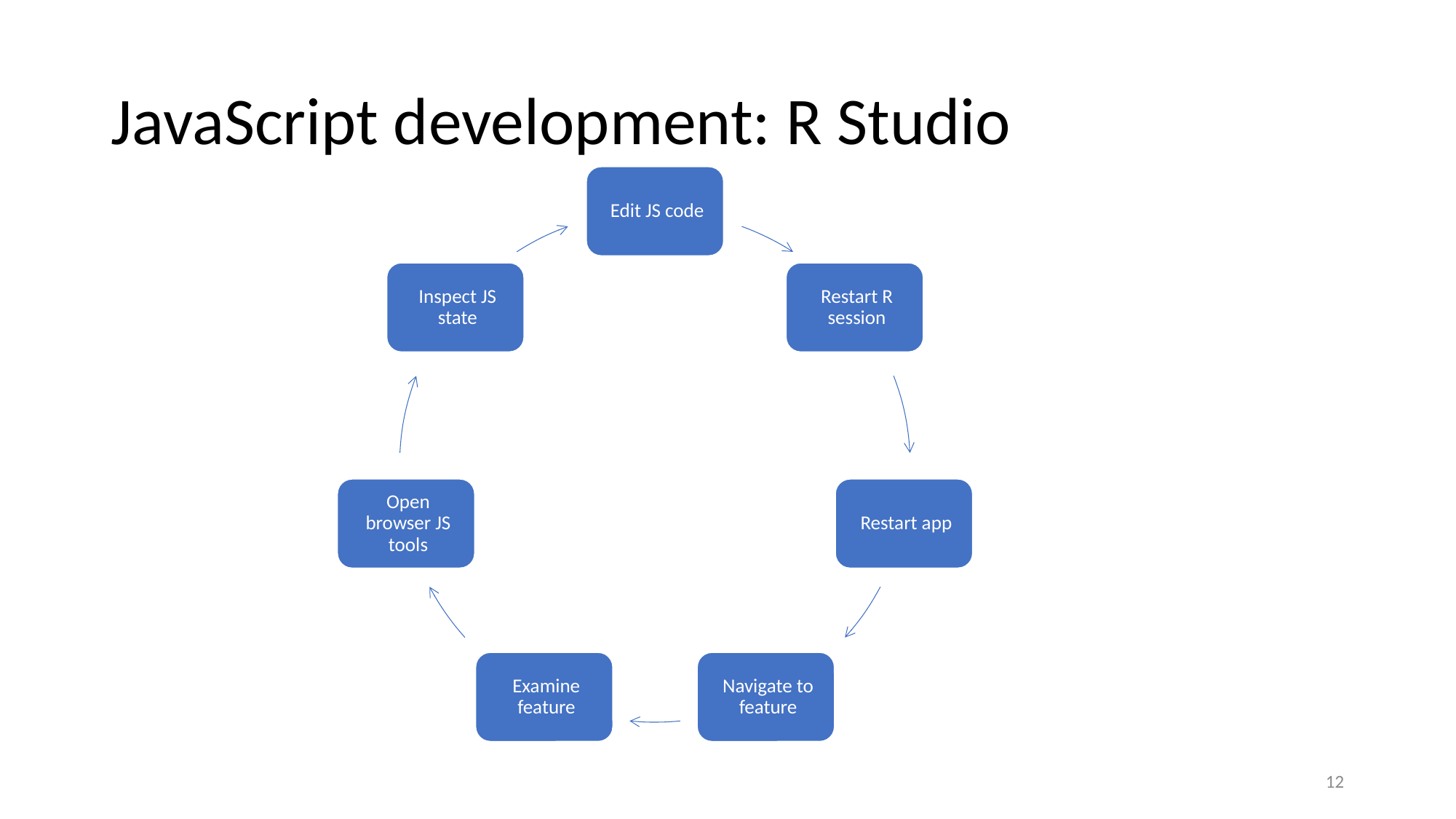

# JavaScript development: R Studio
Edit JS code
Restart R session
Restart app
Navigate to feature
Examine feature
Open browser JS tools
Inspect JS state
12